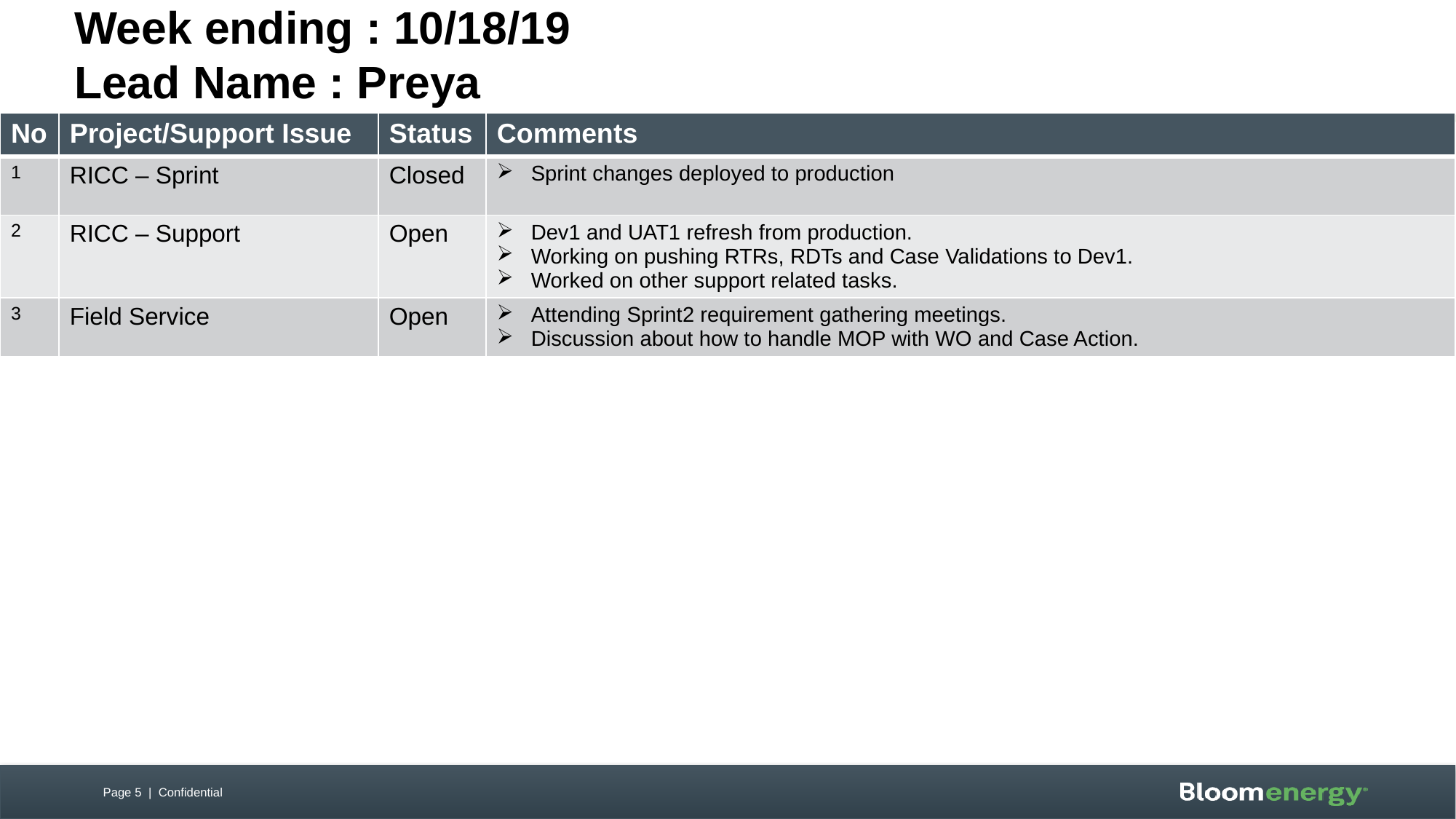

# Week ending : 10/18/19 Lead Name : Preya
| No | Project/Support Issue | Status | Comments |
| --- | --- | --- | --- |
| 1 | RICC – Sprint | Closed | Sprint changes deployed to production |
| 2 | RICC – Support | Open | Dev1 and UAT1 refresh from production. Working on pushing RTRs, RDTs and Case Validations to Dev1. Worked on other support related tasks. |
| 3 | Field Service | Open | Attending Sprint2 requirement gathering meetings. Discussion about how to handle MOP with WO and Case Action. |
Page 5  |  Confidential